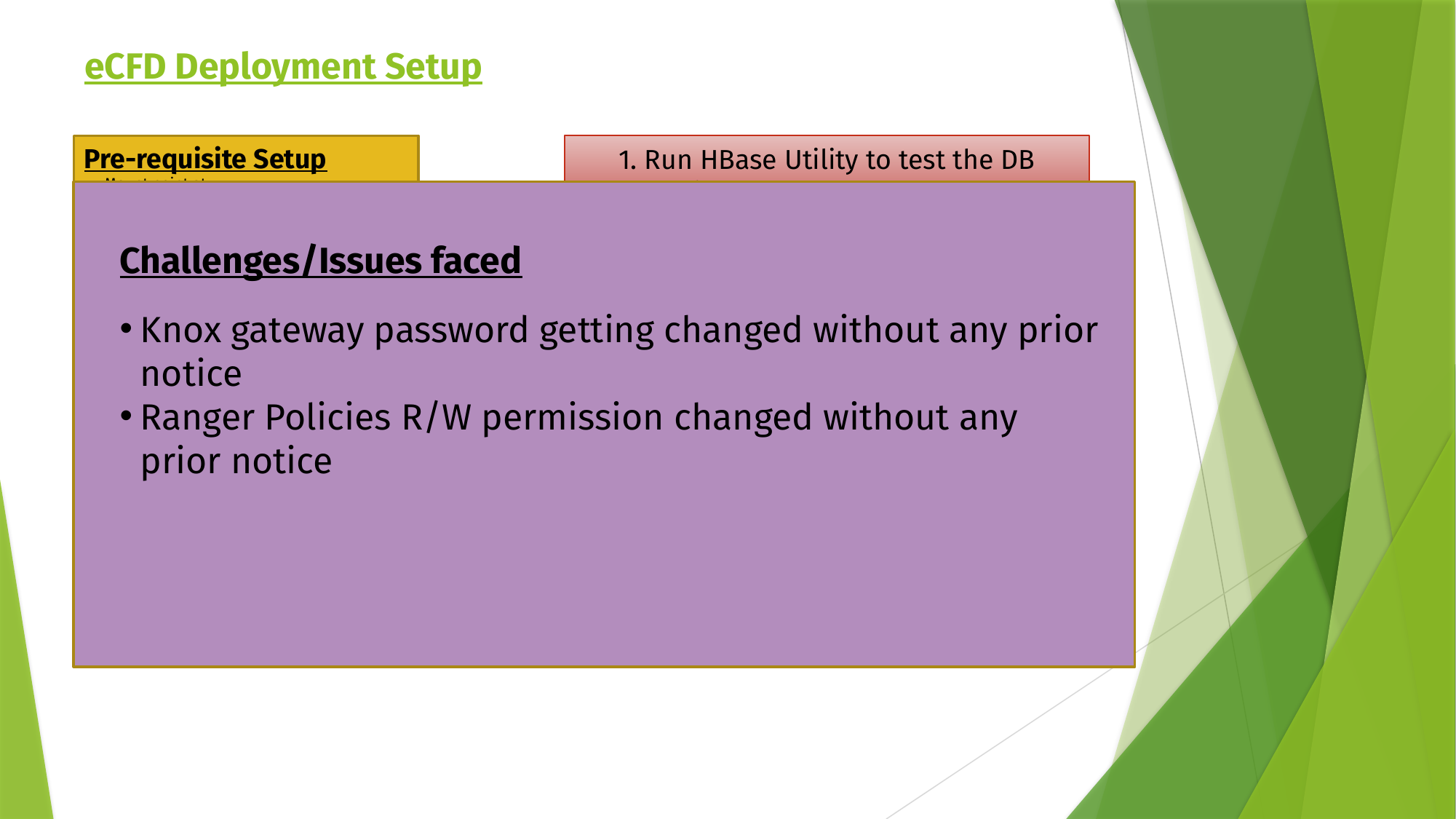

# eCFD Deployment Setup

Pre-requisite Setup
Mount point at /data/home/svchdpdevecfd/boeing/sw/flume/ecfd/data/ or  /data/home/svchdpdevecfd/boeing/sw/FromHPC
Have R/W permissions on MountPoint
Have R permission to access Hadoop env libraries through code
Oozie configuration in Ambari UI for Hbase connectivity

1. Run HBase Utility to test the DB connection from eCFD Box to Hadoop

Challenges/Issues faced

Knox gateway password getting changed without any prior notice
Ranger Policies R/W permission changed without any prior notice
2.Copy the latest DA jar and configuration files in Hadoop
3.Backend Testing –Test the DA jar in Hadoop using various commands.
4.Frontend Testing- Test the eCFD Conductor application with DA app
5.Release the eCFD Conductor URL